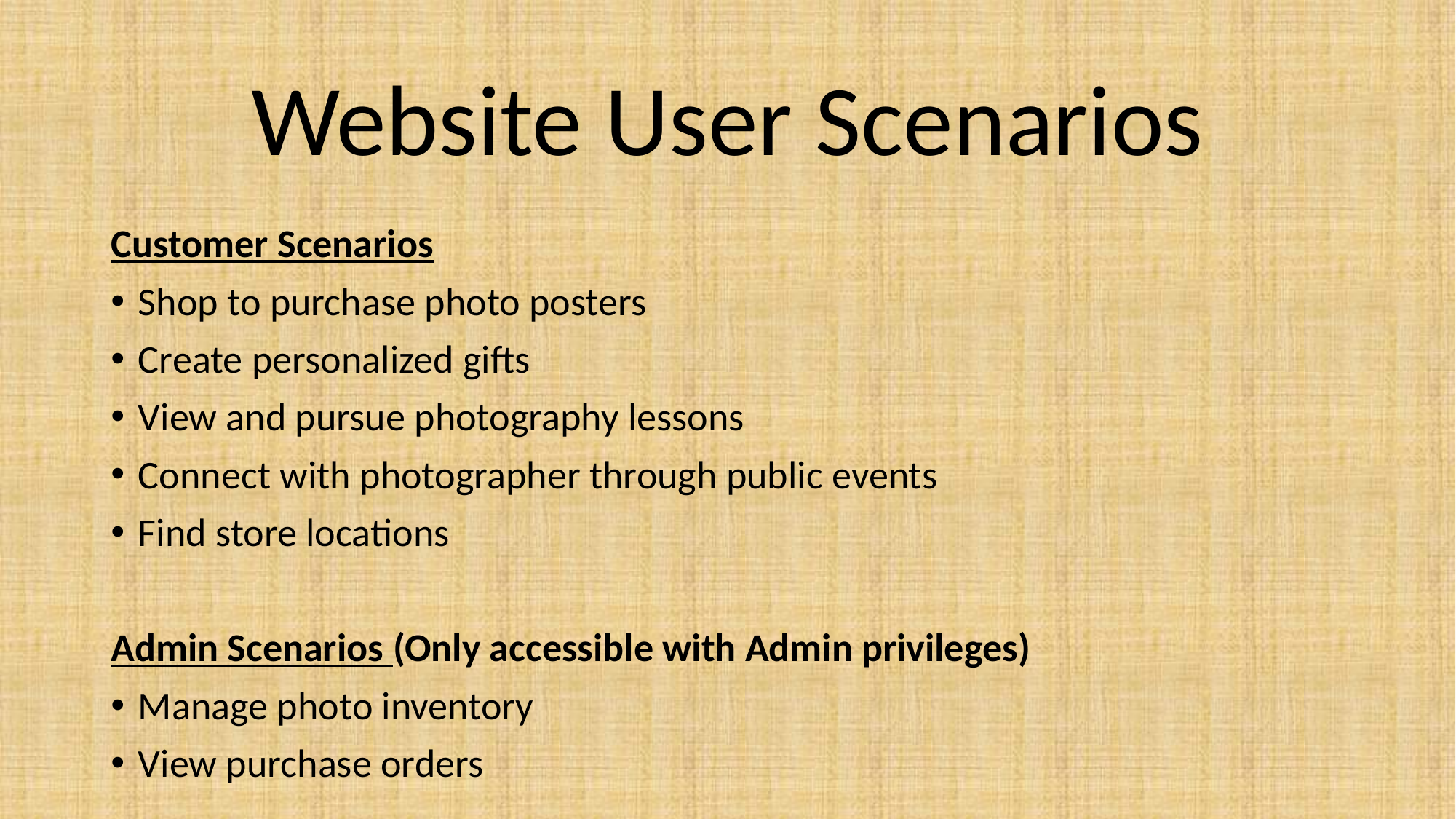

# Website User Scenarios
Customer Scenarios
Shop to purchase photo posters
Create personalized gifts
View and pursue photography lessons
Connect with photographer through public events
Find store locations

Admin Scenarios (Only accessible with Admin privileges)
Manage photo inventory
View purchase orders